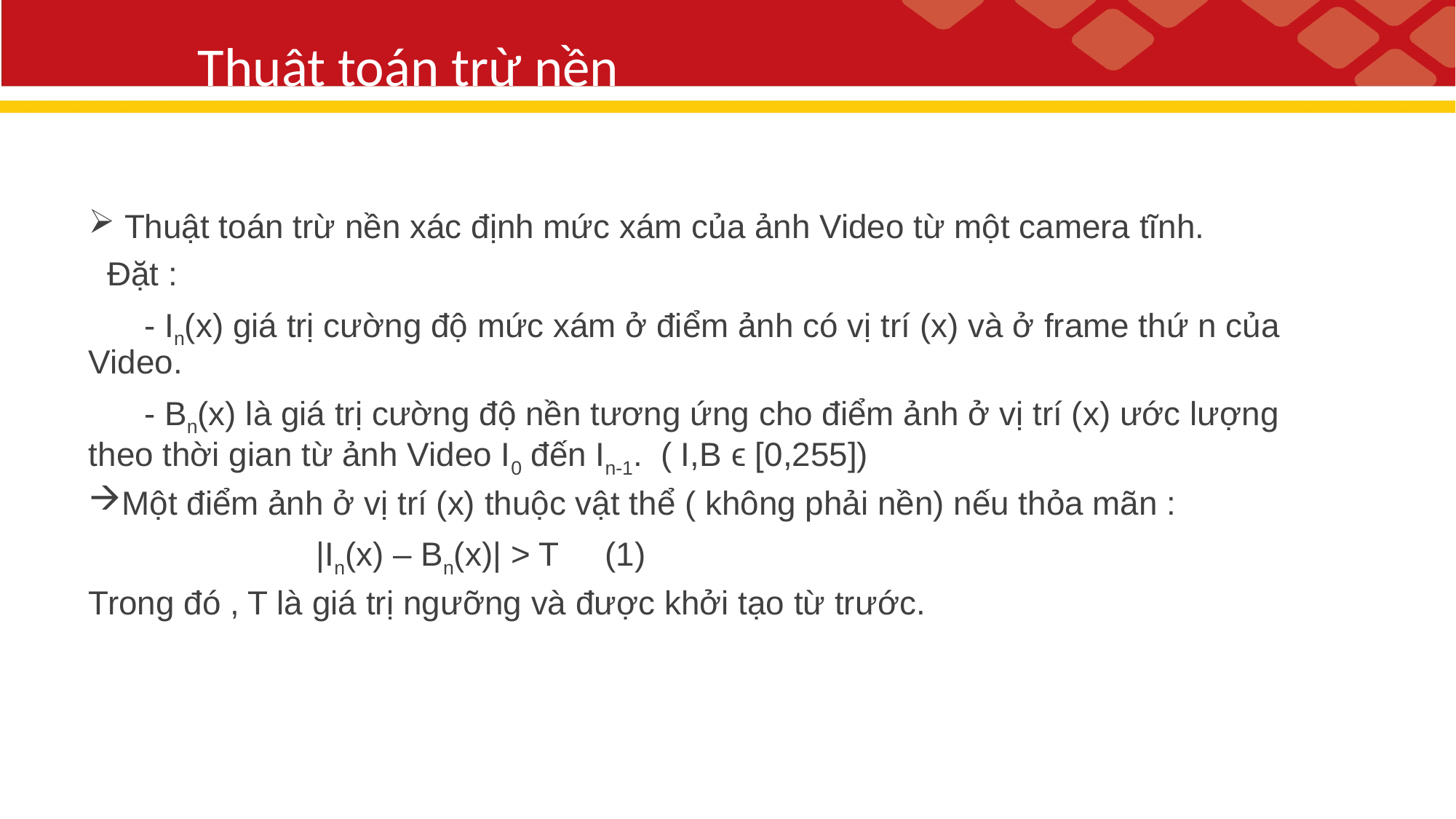

# Thuật toán trừ nền
 Thuật toán trừ nền xác định mức xám của ảnh Video từ một camera tĩnh.
  Đặt :
      - In(x) giá trị cường độ mức xám ở điểm ảnh có vị trí (x) và ở frame thứ n của Video.
      - Bn(x) là giá trị cường độ nền tương ứng cho điểm ảnh ở vị trí (x) ước lượng theo thời gian từ ảnh Video I0 đến In-1.  ( I,B ϵ [0,255])
Một điểm ảnh ở vị trí (x) thuộc vật thể ( không phải nền) nếu thỏa mãn :
		 |In(x) – Bn(x)| > T     (1)
Trong đó , T là giá trị ngưỡng và được khởi tạo từ trước.